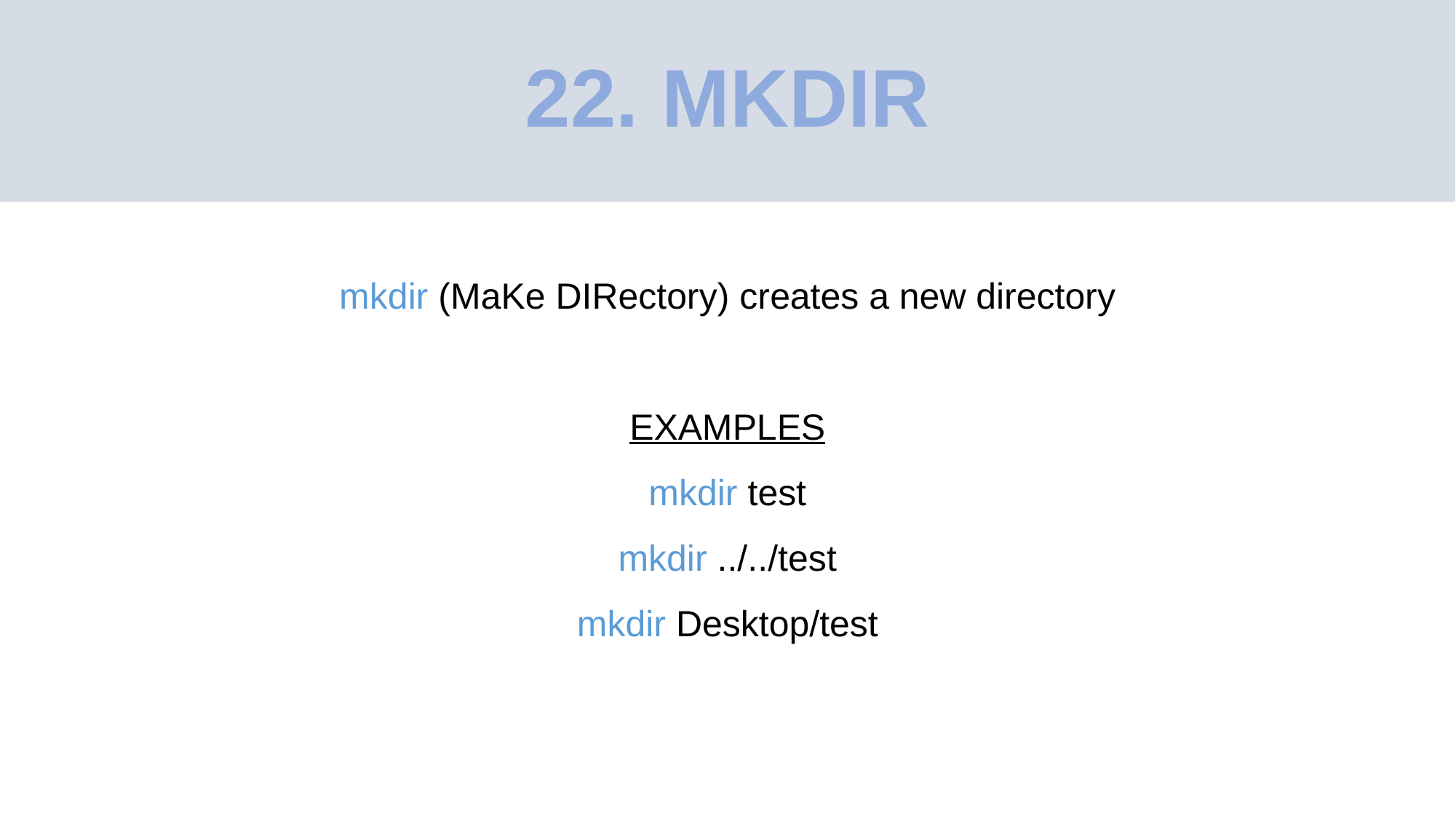

# 22. MKDIR

mkdir (MaKe DIRectory) creates a new directory

EXAMPLES
mkdir test
mkdir ../../test
mkdir Desktop/test